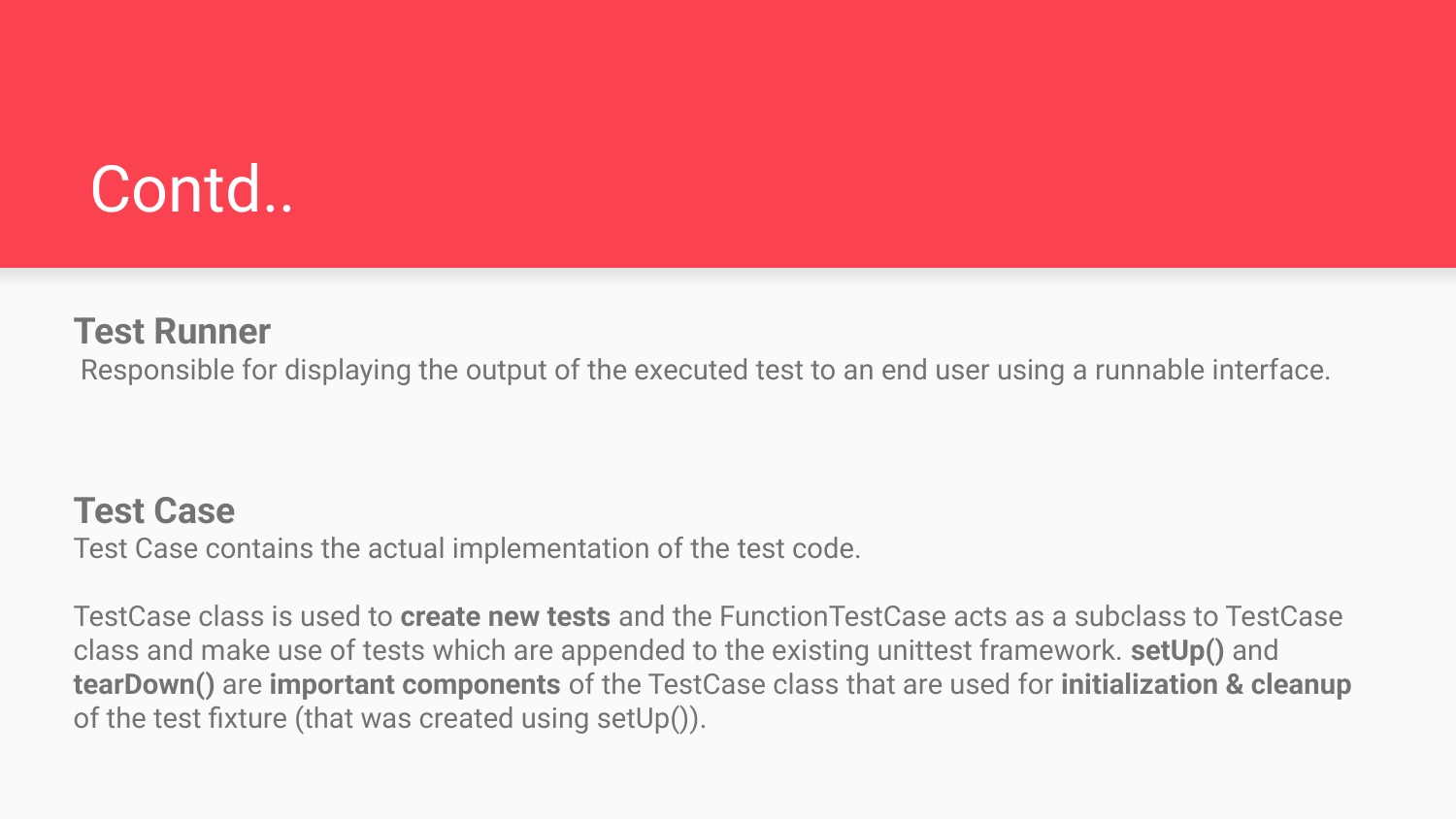

# Contd..
Test Runner
 Responsible for displaying the output of the executed test to an end user using a runnable interface.

Test Case
Test Case contains the actual implementation of the test code.

TestCase class is used to create new tests and the FunctionTestCase acts as a subclass to TestCase class and make use of tests which are appended to the existing unittest framework. setUp() and tearDown() are important components of the TestCase class that are used for initialization & cleanup of the test fixture (that was created using setUp()).